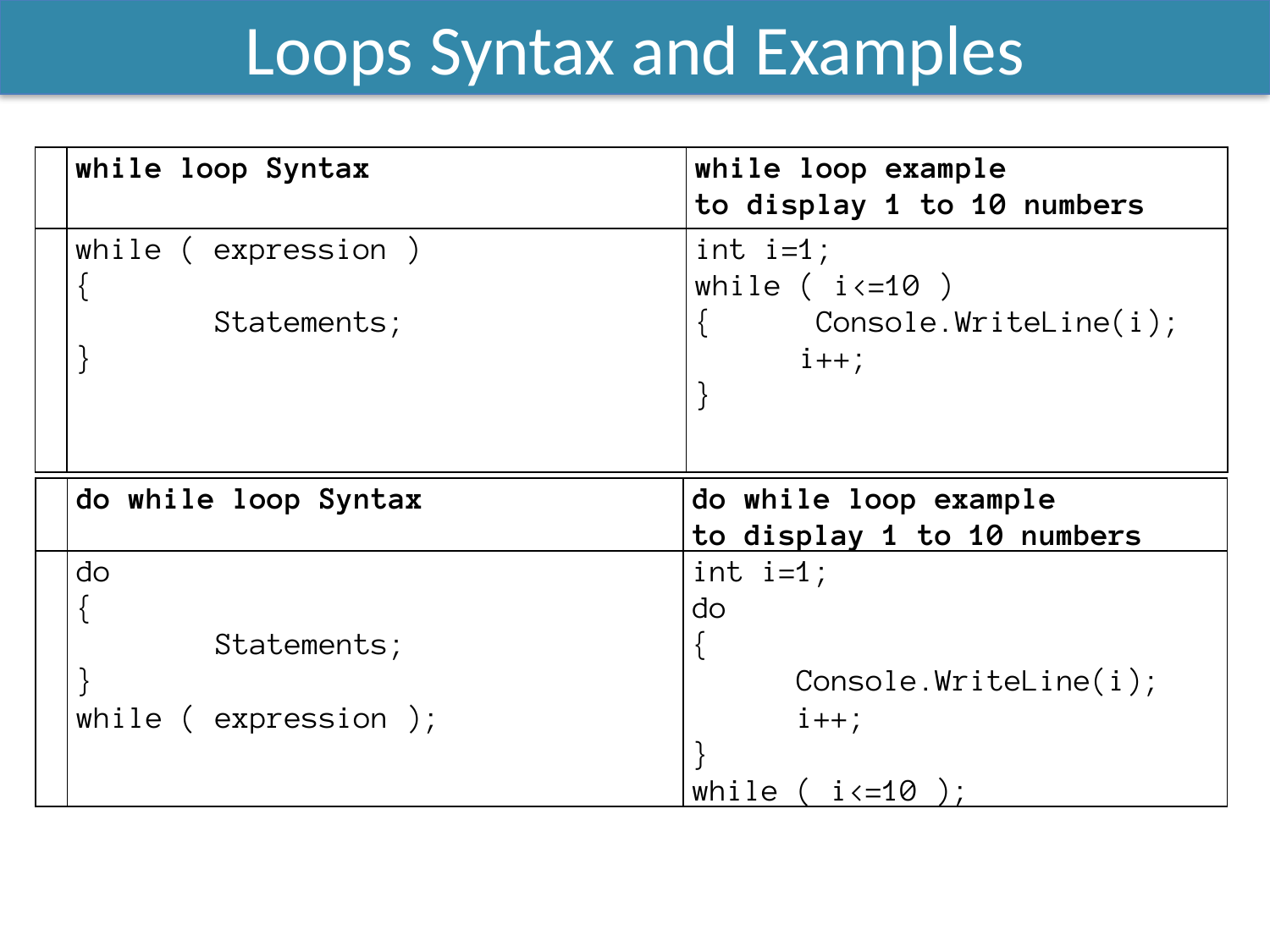

Loops Syntax and Examples
|  | while loop Syntax | while loop example to display 1 to 10 numbers |
| --- | --- | --- |
|  | while ( expression ) { Statements; } | int i=1; while ( i<=10 ) { Console.WriteLine(i); i++; } |
|  | do while loop Syntax | do while loop example to display 1 to 10 numbers |
| --- | --- | --- |
|  | do { Statements; } while ( expression ); | int i=1; do { Console.WriteLine(i); i++; } while ( i<=10 ); |